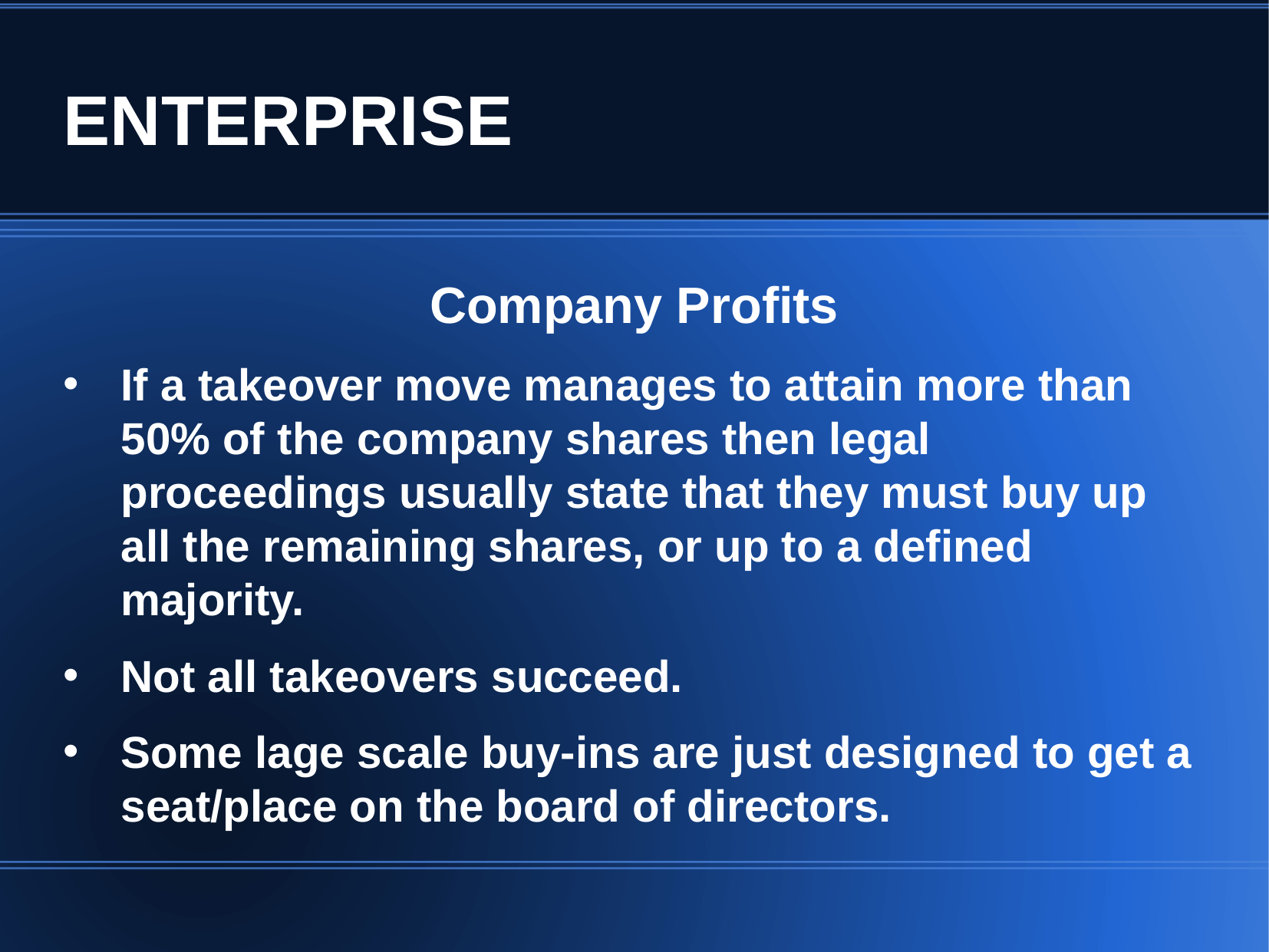

ENTERPRISE
Company Profits
If a takeover move manages to attain more than 50% of the company shares then legal proceedings usually state that they must buy up all the remaining shares, or up to a defined majority.
Not all takeovers succeed.
Some lage scale buy-ins are just designed to get a seat/place on the board of directors.